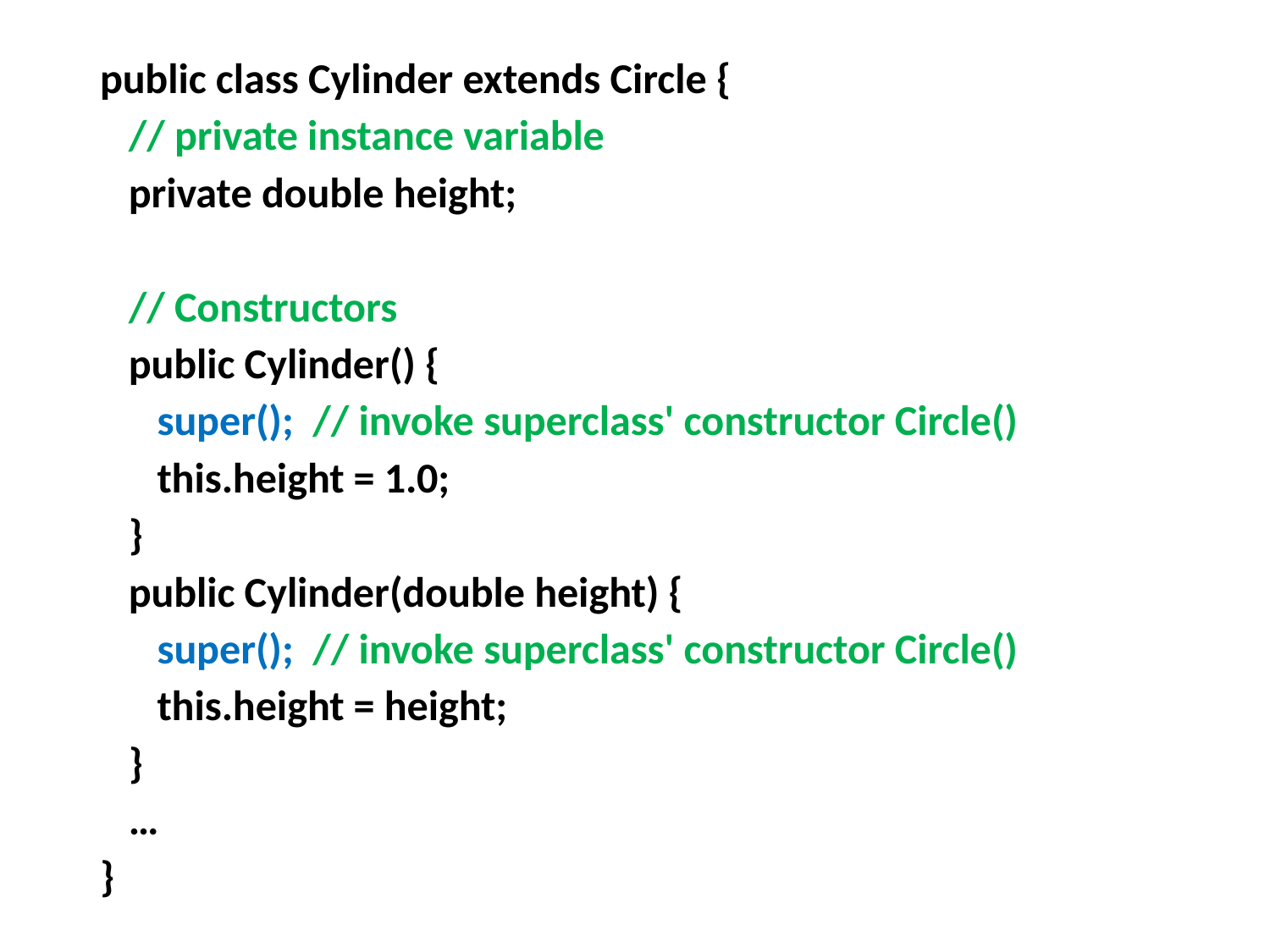

public class Cylinder extends Circle {
   // private instance variable
   private double height;

   // Constructors
   public Cylinder() {
      super();  // invoke superclass' constructor Circle()
      this.height = 1.0;
   }
   public Cylinder(double height) {
      super();  // invoke superclass' constructor Circle()
      this.height = height;
   }
   …
}